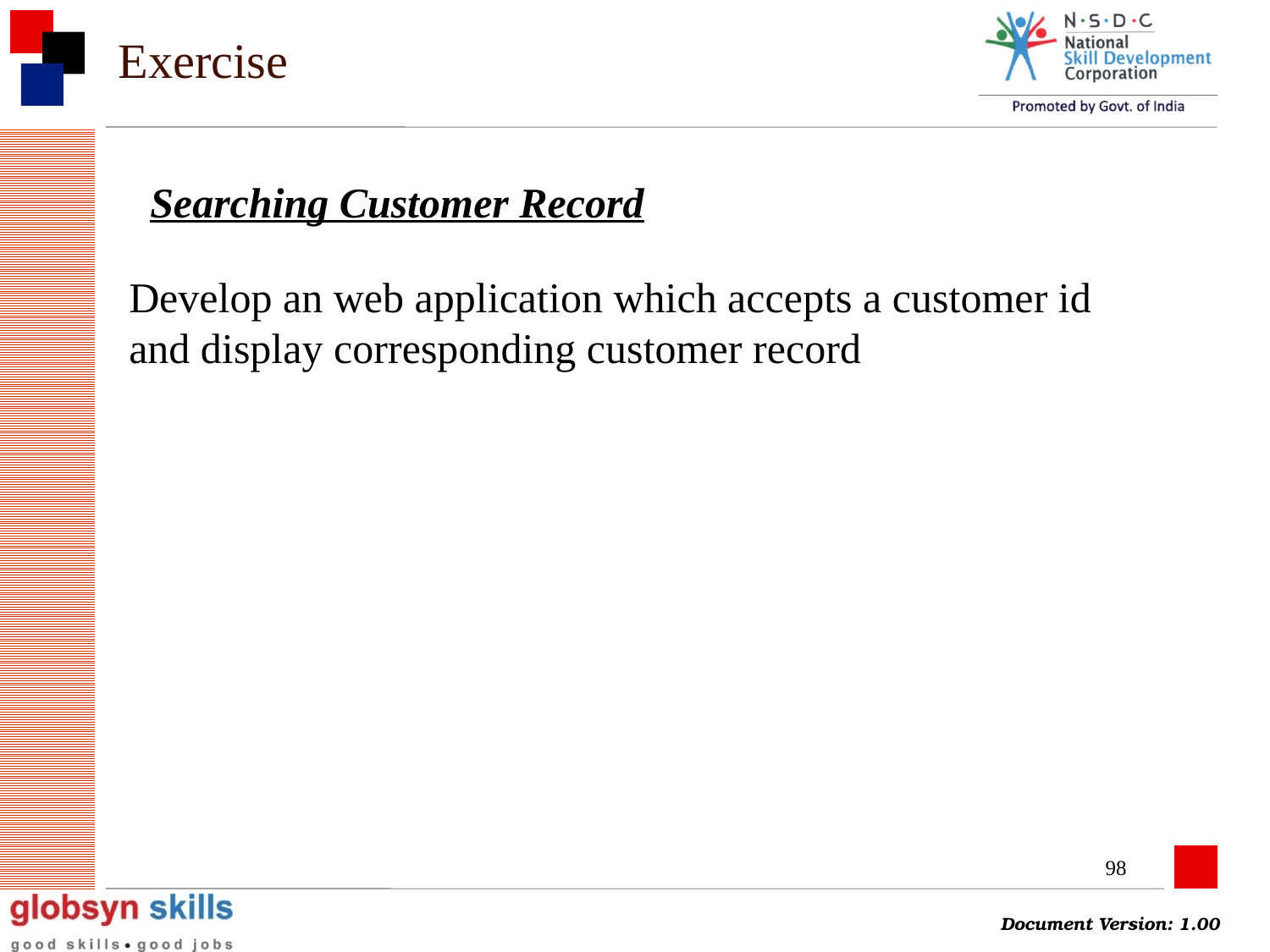

# Exercise
Searching Customer Record
Develop an web application which accepts a customer id and display corresponding customer record